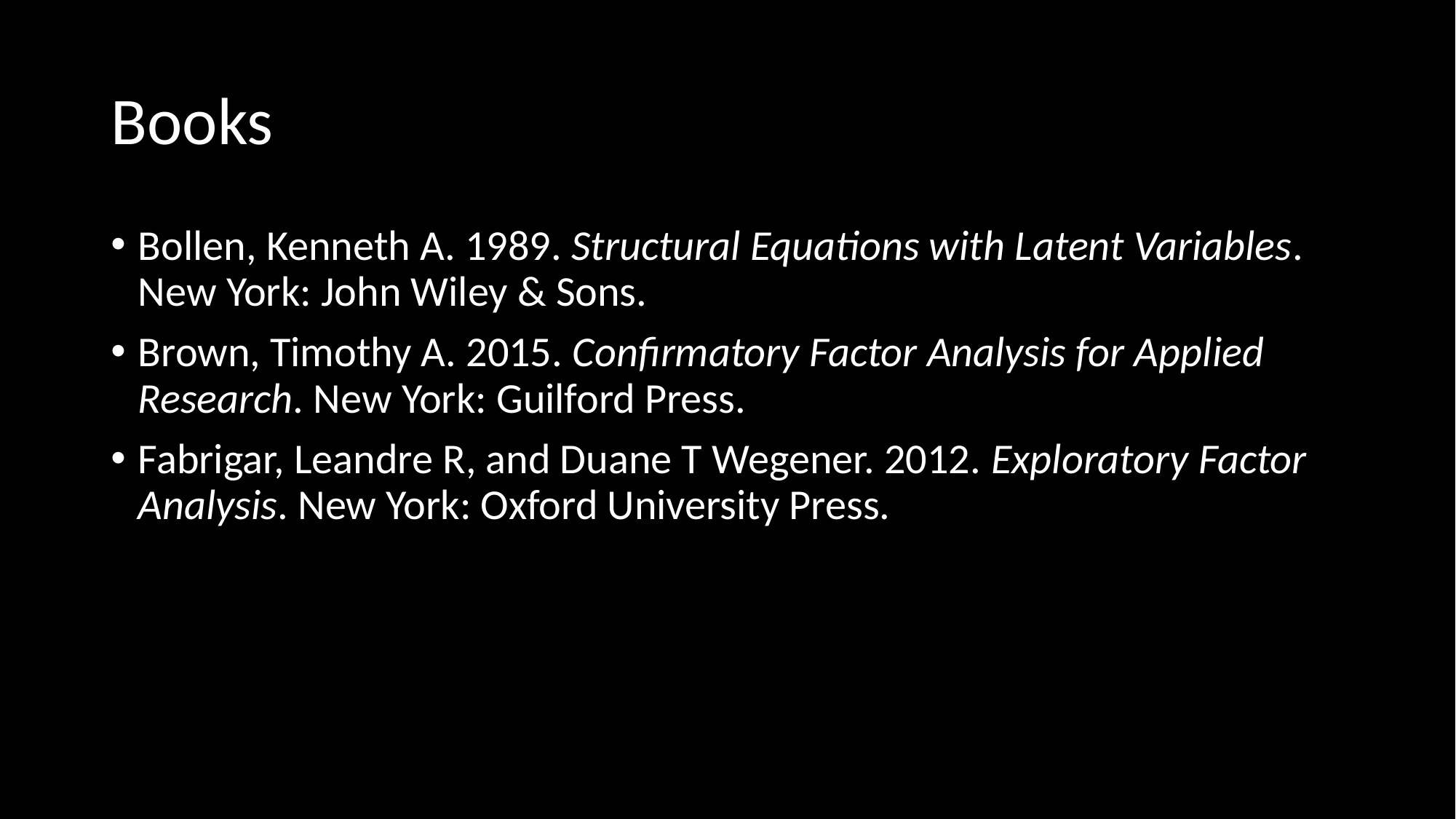

# Books
Bollen, Kenneth A. 1989. Structural Equations with Latent Variables. New York: John Wiley & Sons.
Brown, Timothy A. 2015. Confirmatory Factor Analysis for Applied Research. New York: Guilford Press.
Fabrigar, Leandre R, and Duane T Wegener. 2012. Exploratory Factor Analysis. New York: Oxford University Press.